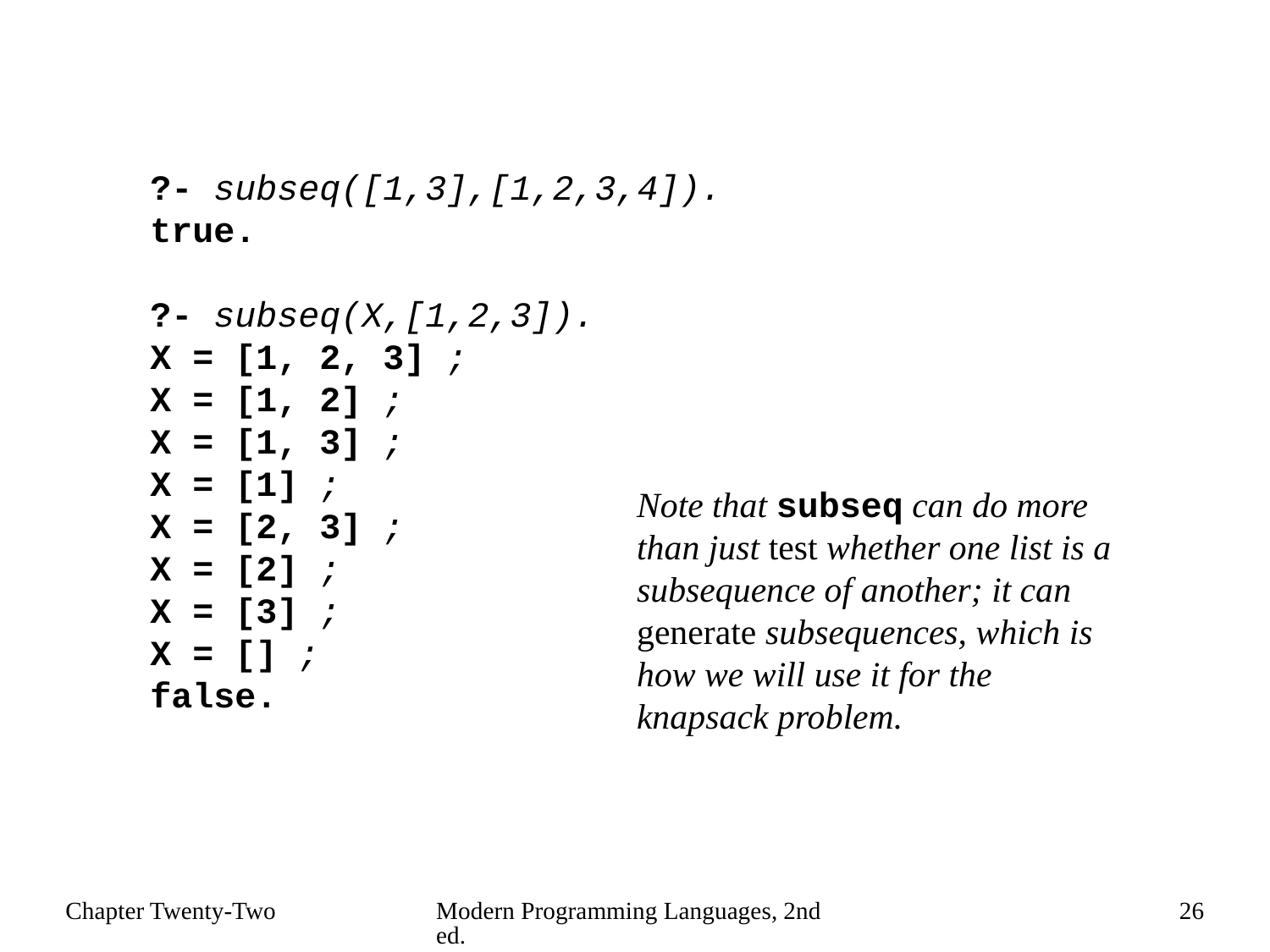

?- subseq([1,3],[1,2,3,4]).
true.
?- subseq(X,[1,2,3]).
X = [1, 2, 3] ;
X = [1, 2] ;
X = [1, 3] ;
X = [1] ;
X = [2, 3] ;
X = [2] ;
X = [3] ;
X = [] ;
false.
Note that subseq can do more than just test whether one list is a subsequence of another; it can generate subsequences, which is how we will use it for the knapsack problem.
Chapter Twenty-Two
Modern Programming Languages, 2nd ed.
26